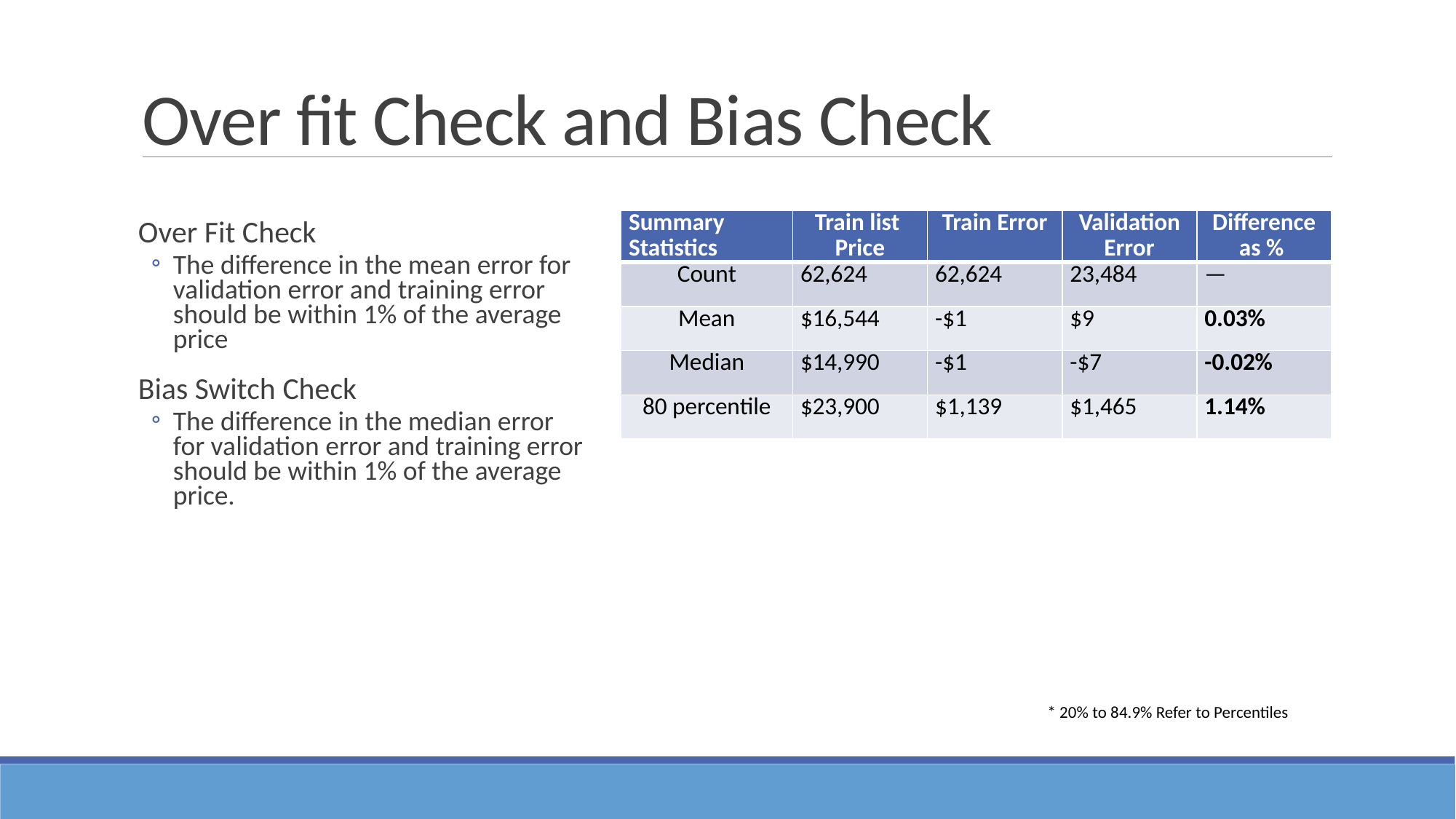

# Over fit Check and Bias Check
| Summary Statistics | Train list Price | Train Error | Validation Error | Difference as % |
| --- | --- | --- | --- | --- |
| Count | 62,624 | 62,624 | 23,484 | — |
| Mean | $16,544 | -$1 | $9 | 0.03% |
| Median | $14,990 | -$1 | -$7 | -0.02% |
| 80 percentile | $23,900 | $1,139 | $1,465 | 1.14% |
Over Fit Check
The difference in the mean error for validation error and training error should be within 1% of the average price
Bias Switch Check
The difference in the median error for validation error and training error should be within 1% of the average price.

* 20% to 84.9% Refer to Percentiles